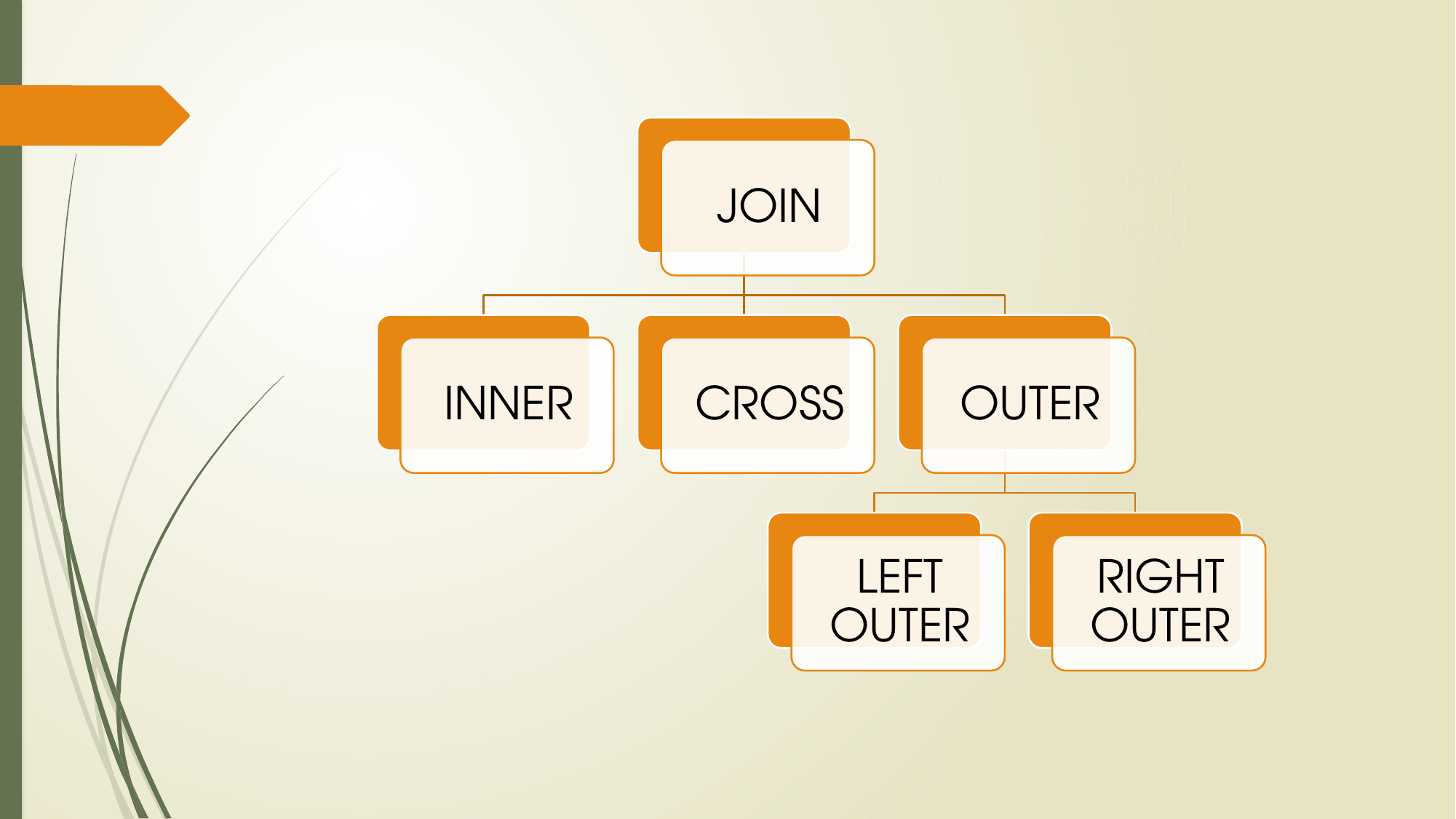

JOIN
INNER
CROSS
OUTER
LEFT OUTER
RIGHT OUTER